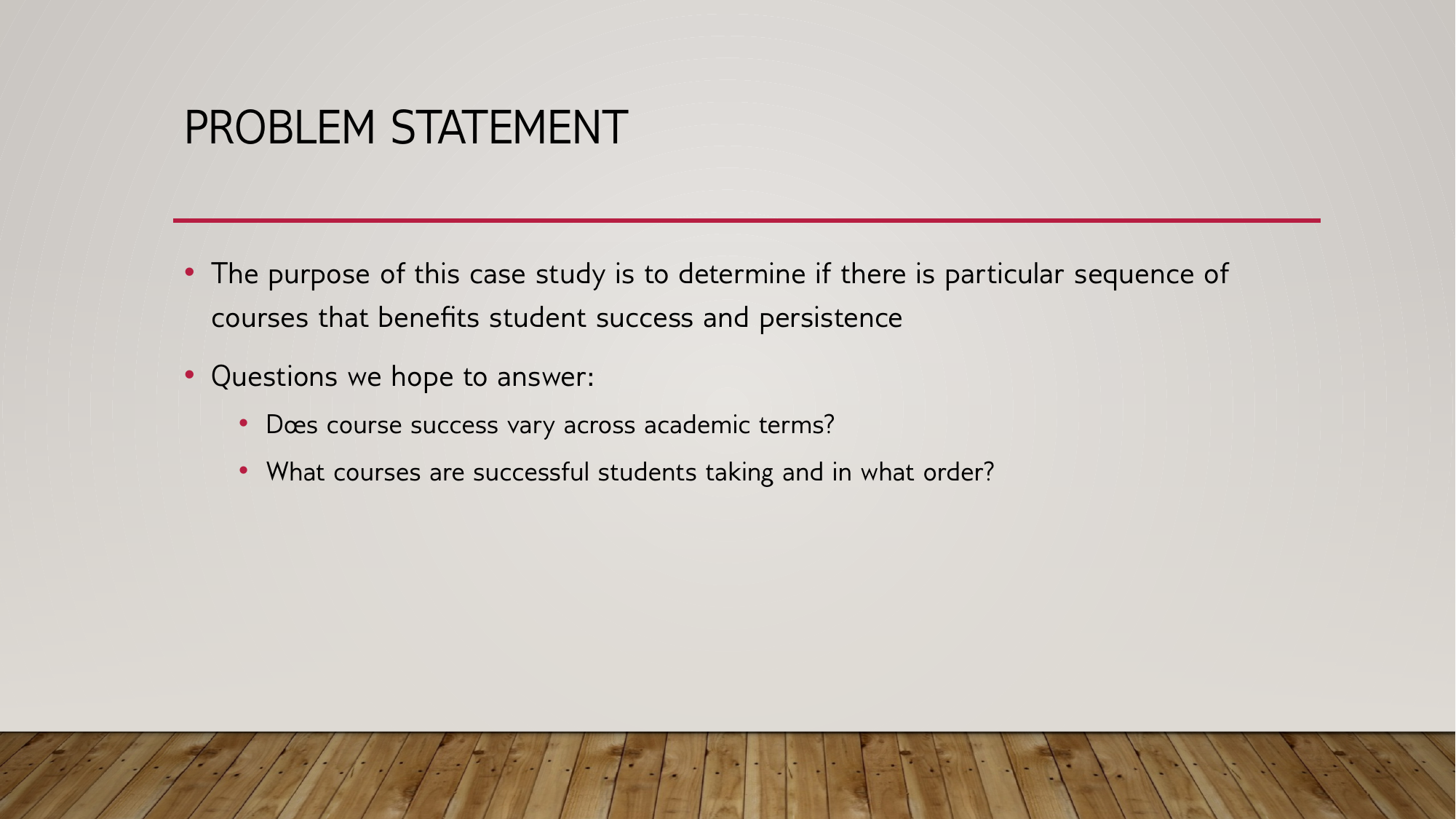

# Problem Statement
The purpose of this case study is to determine if there is particular sequence of courses that benefits student success and persistence
Questions we hope to answer:
Does course success vary across academic terms?
What courses are successful students taking and in what order?